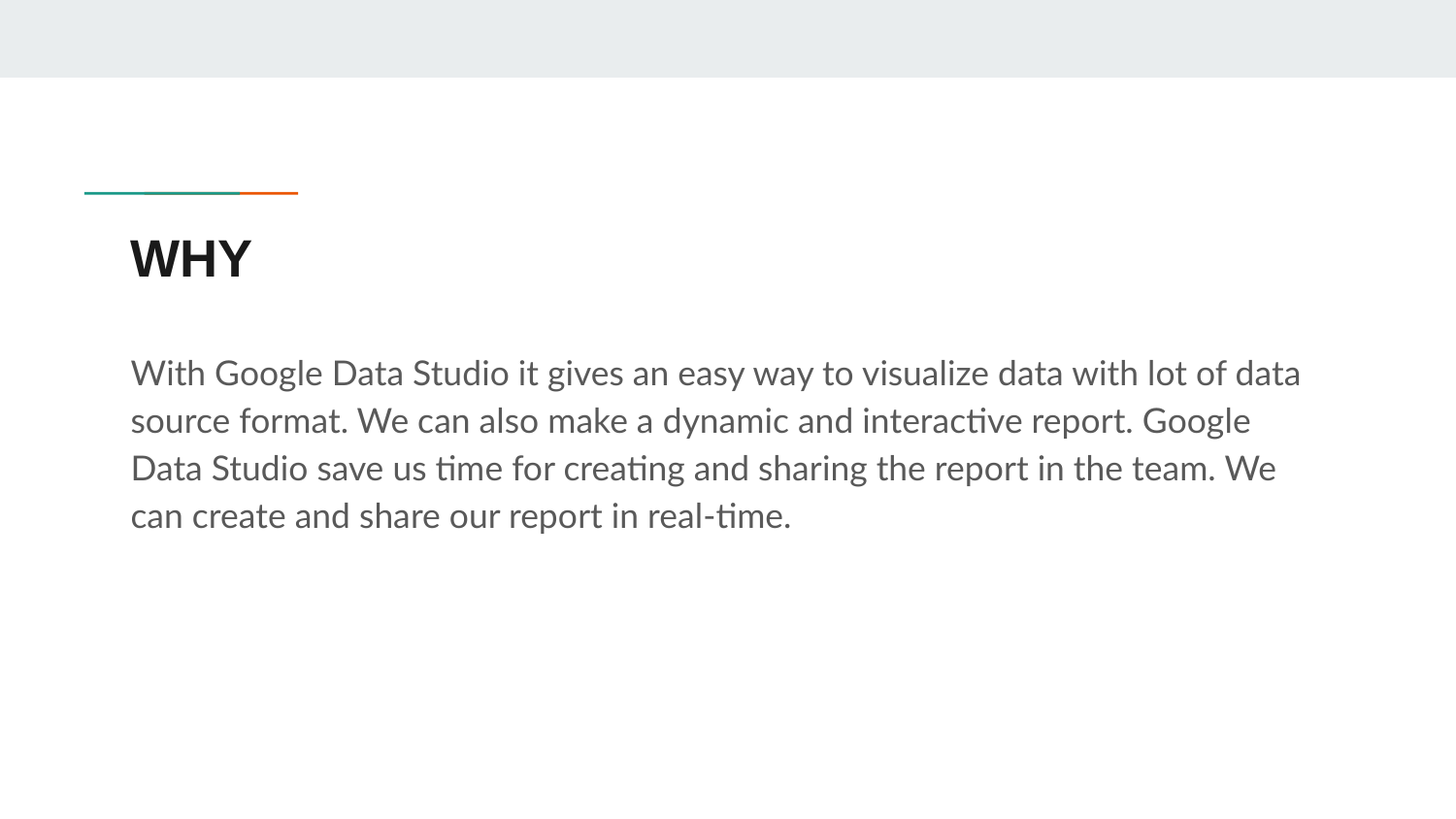

# WHY
With Google Data Studio it gives an easy way to visualize data with lot of data source format. We can also make a dynamic and interactive report. Google Data Studio save us time for creating and sharing the report in the team. We can create and share our report in real-time.